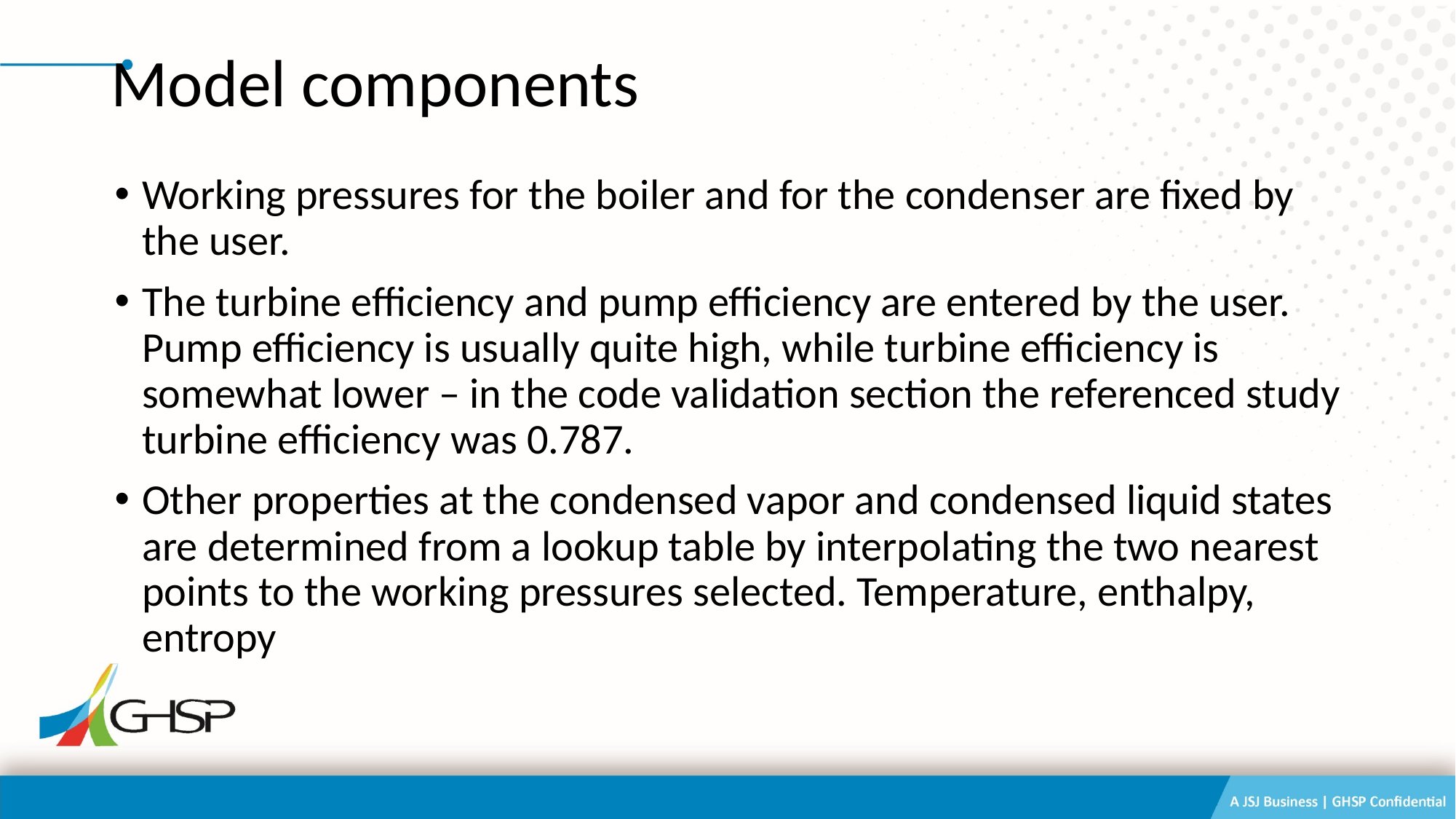

# Model components
Working pressures for the boiler and for the condenser are fixed by the user.
The turbine efficiency and pump efficiency are entered by the user. Pump efficiency is usually quite high, while turbine efficiency is somewhat lower – in the code validation section the referenced study turbine efficiency was 0.787.
Other properties at the condensed vapor and condensed liquid states are determined from a lookup table by interpolating the two nearest points to the working pressures selected. Temperature, enthalpy, entropy